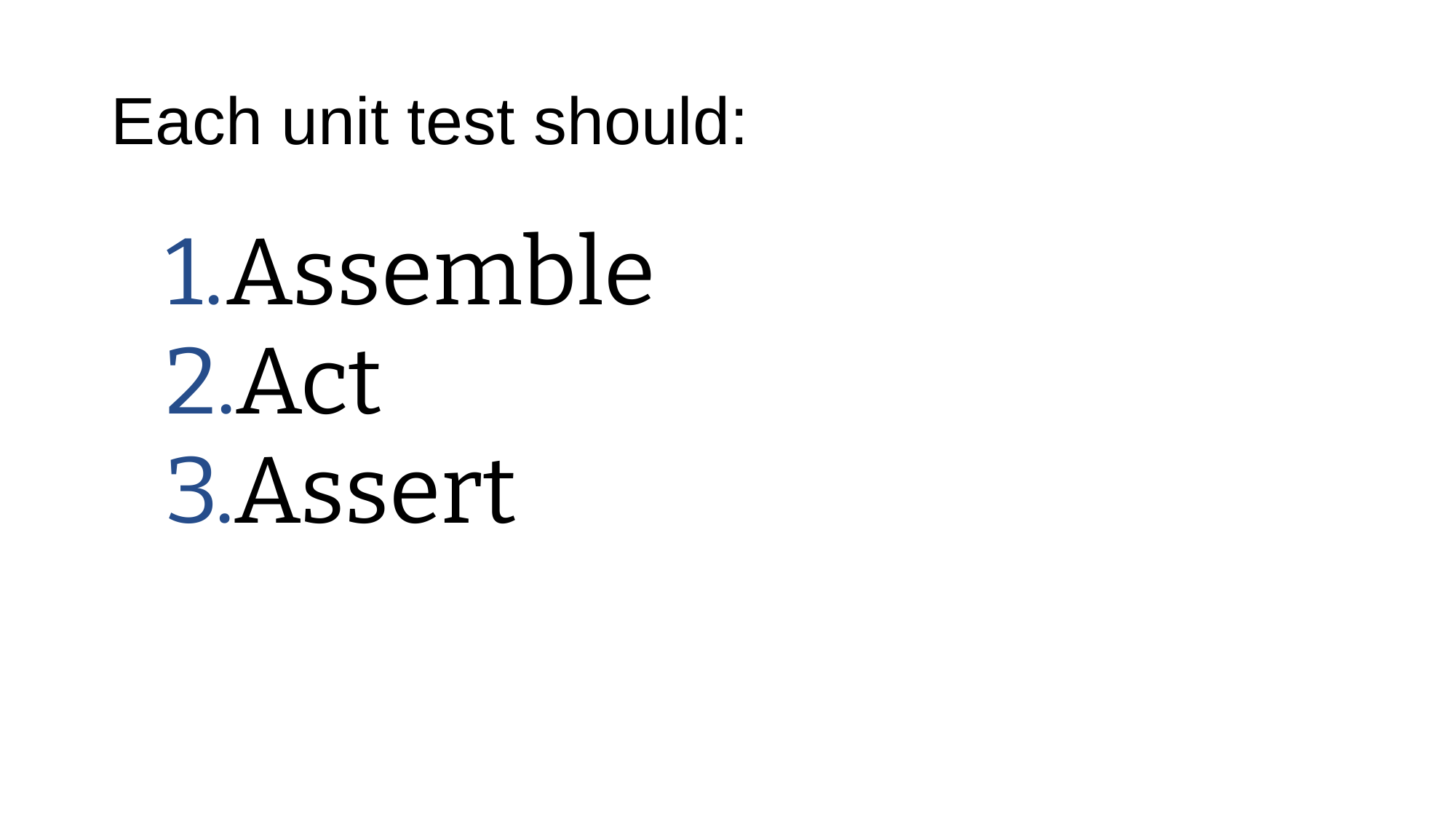

# Each unit test should:
Assemble
Act
Assert